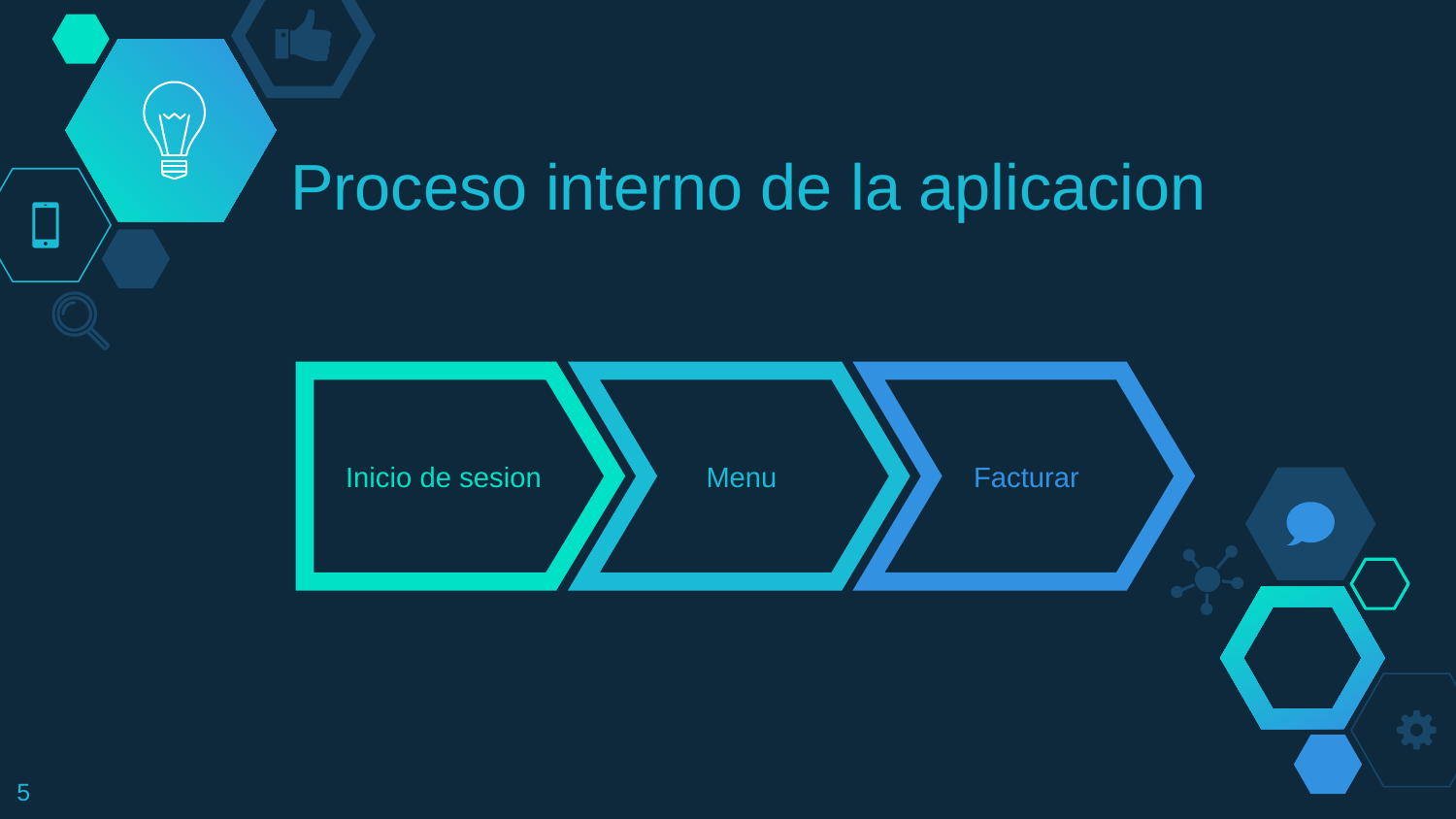

# Proceso interno de la aplicacion
Inicio de sesion
Menu
Facturar
5